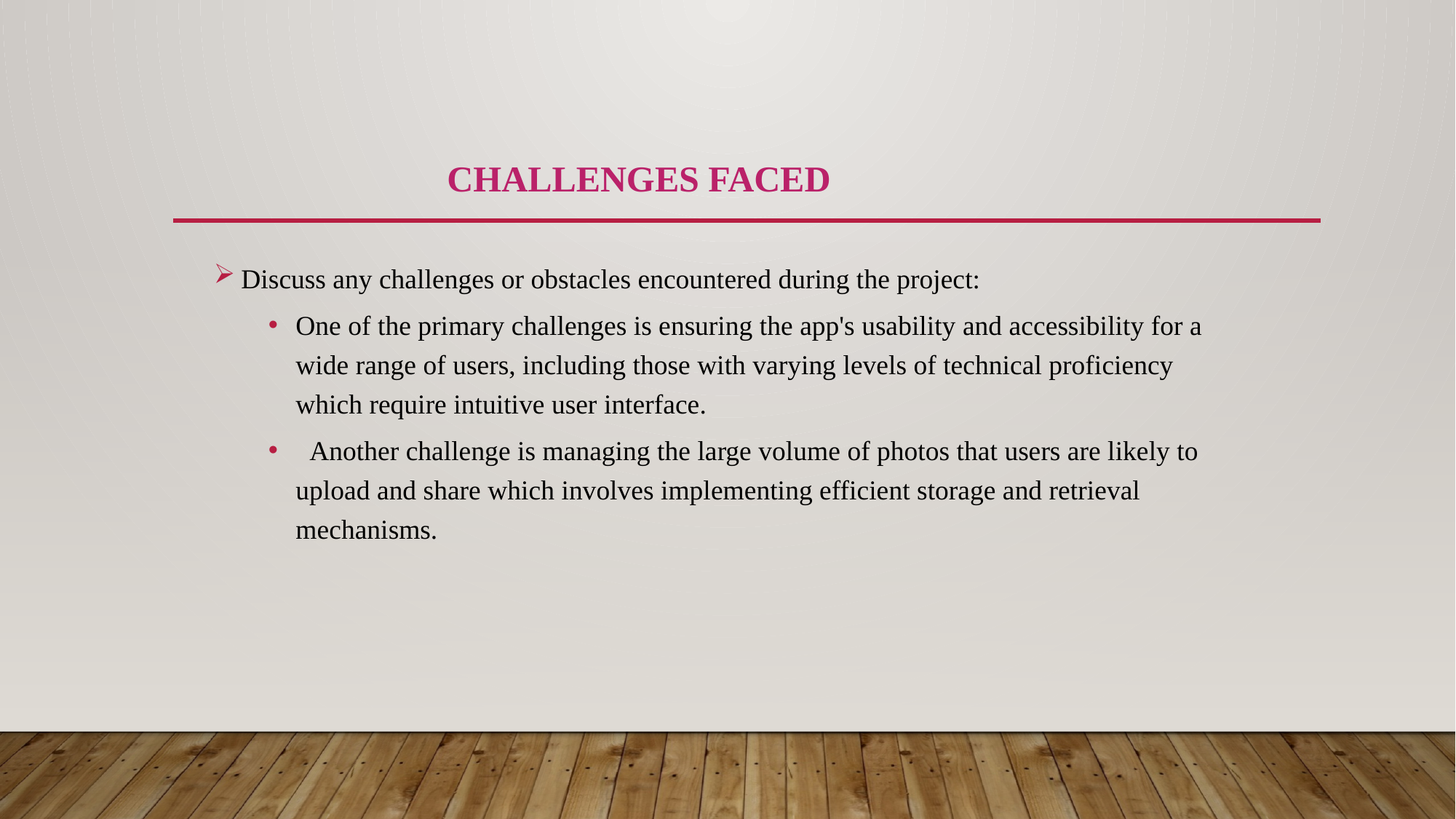

# Challenges Faced
Discuss any challenges or obstacles encountered during the project:
One of the primary challenges is ensuring the app's usability and accessibility for a wide range of users, including those with varying levels of technical proficiency which require intuitive user interface.
  Another challenge is managing the large volume of photos that users are likely to upload and share which involves implementing efficient storage and retrieval mechanisms.